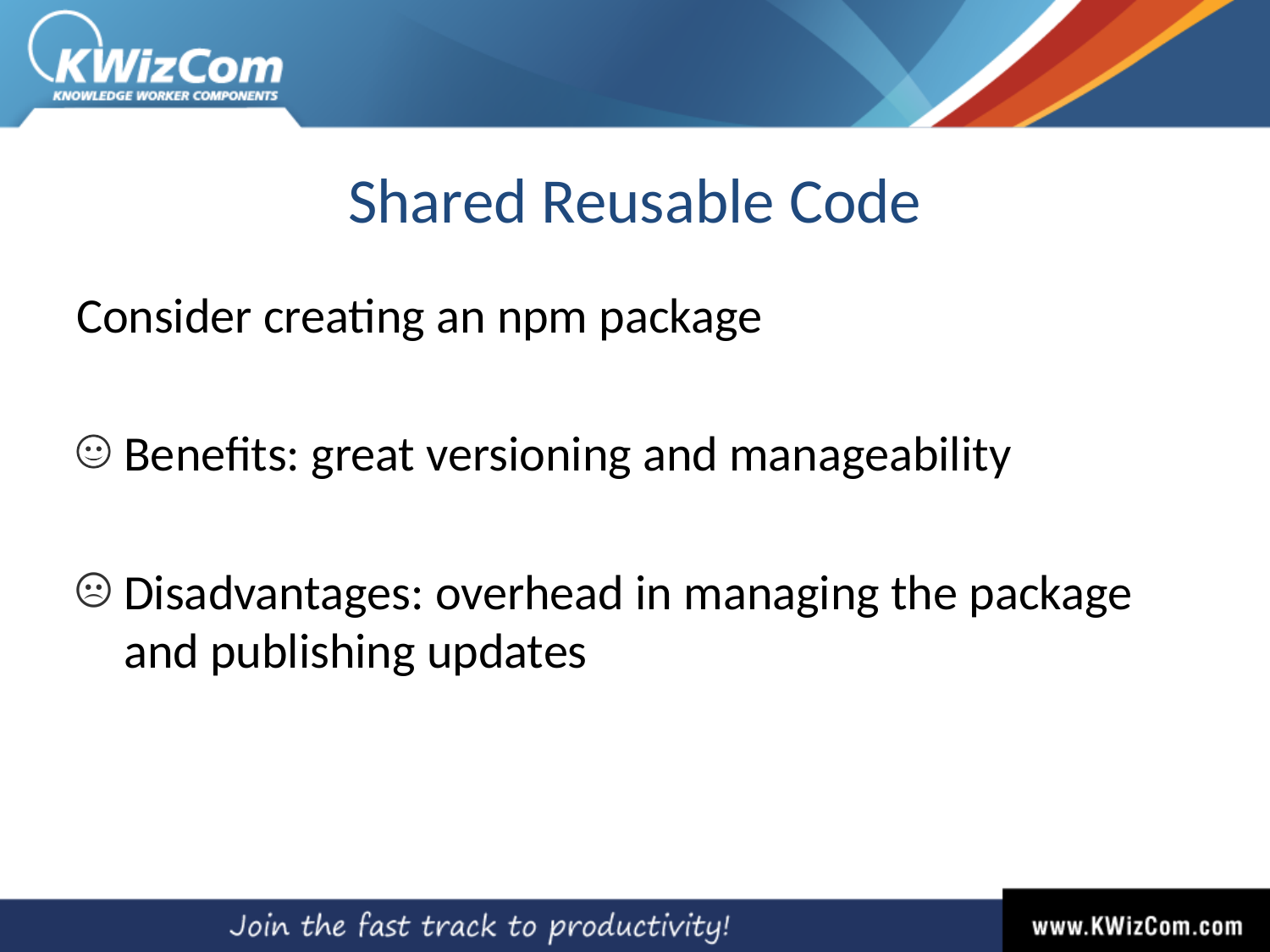

# Shared Reusable Code
Consider creating an npm package

Benefits: great versioning and manageability

Disadvantages: overhead in managing the package and publishing updates